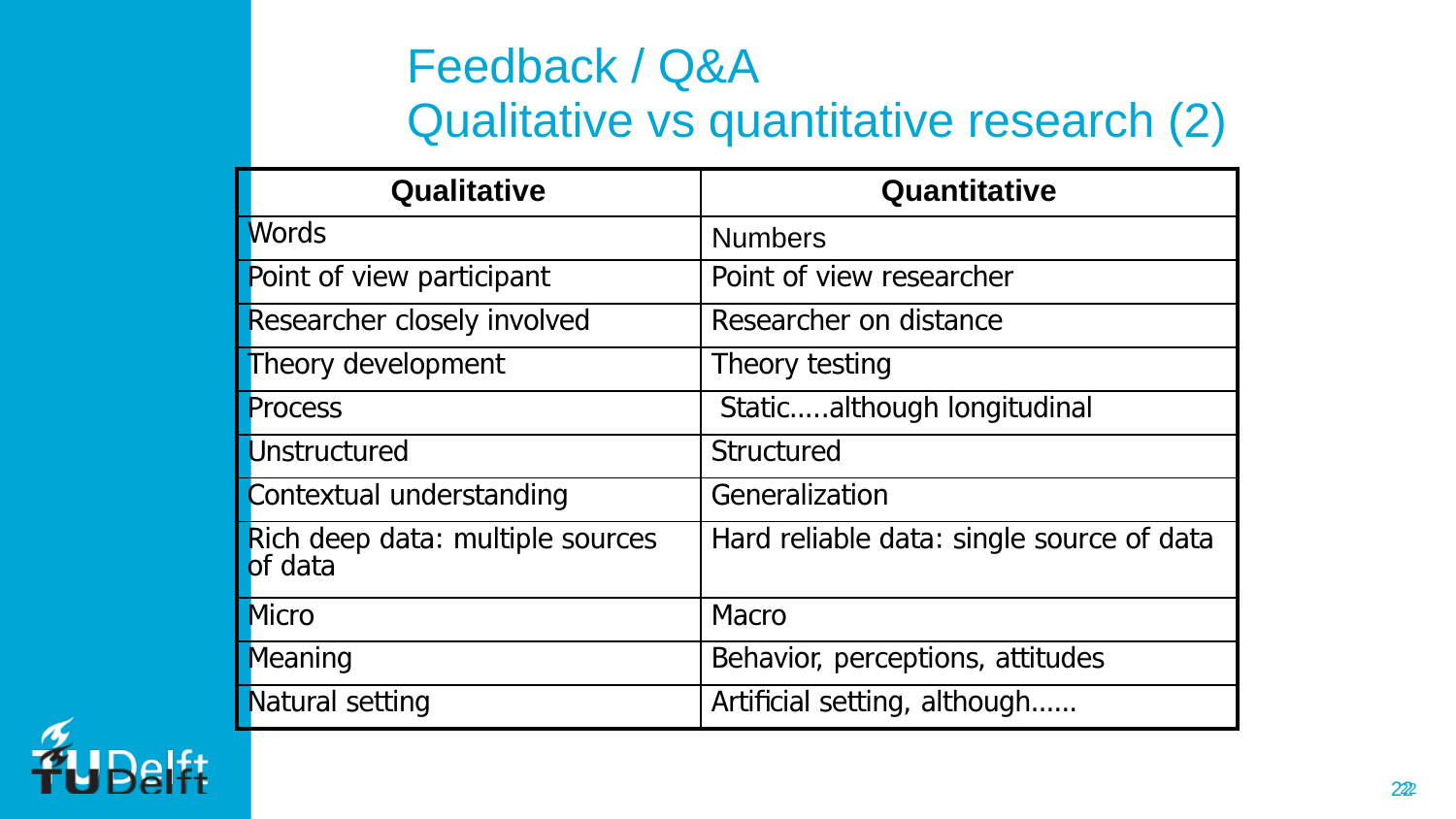

Feedback / Q&A
Qualitative vs quantitative research (2)
| Qualitative | Quantitative |
| --- | --- |
| Words | Numbers |
| Point of view participant | Point of view researcher |
| Researcher closely involved | Researcher on distance |
| Theory development | Theory testing |
| Process | Static…..although longitudinal |
| Unstructured | Structured |
| Contextual understanding | Generalization |
| Rich deep data: multiple sources of data | Hard reliable data: single source of data |
| Micro | Macro |
| Meaning | Behavior, perceptions, attitudes |
| Natural setting | Artificial setting, although…… |